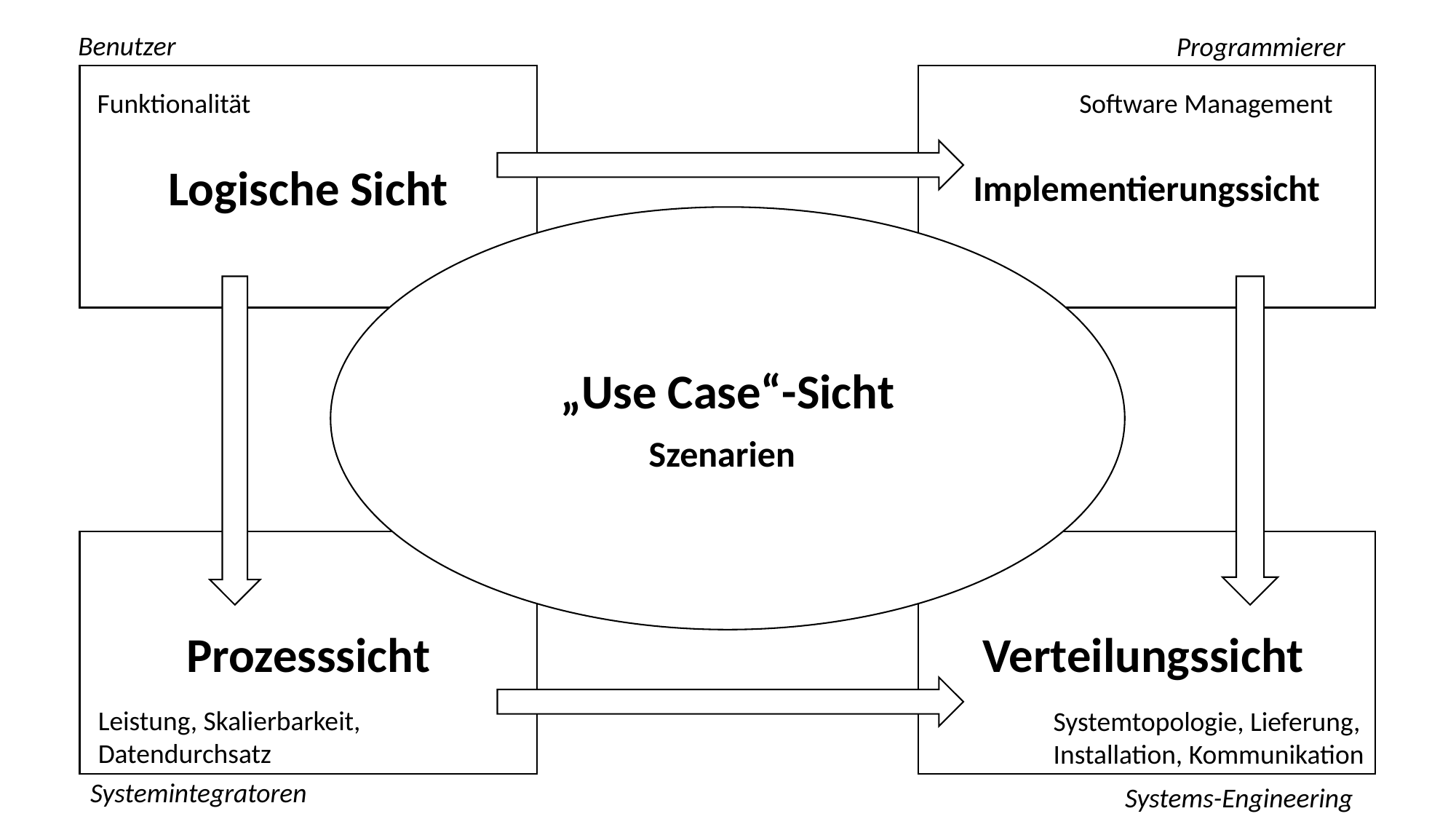

Benutzer
Programmierer
Implementierungssicht
Logische Sicht
Funktionalität
Software Management

„Use Case“-Sicht
Szenarien

Verteilungssicht
Prozesssicht

Leistung, Skalierbarkeit, Datendurchsatz
Systemtopologie, Lieferung, Installation, Kommunikation
Systemintegratoren
Systems-Engineering